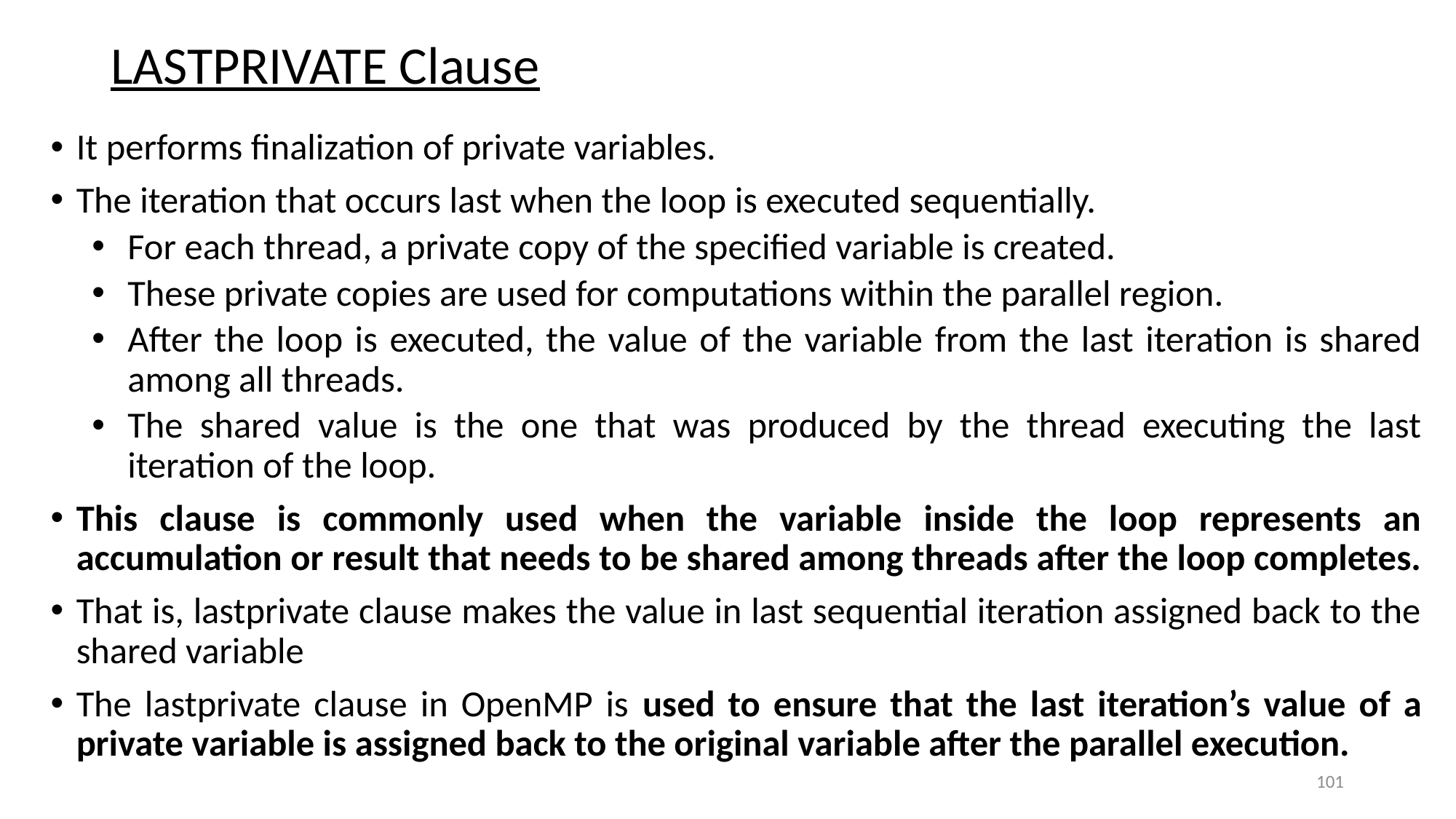

# LASTPRIVATE Clause
It performs finalization of private variables.
The iteration that occurs last when the loop is executed sequentially.
For each thread, a private copy of the specified variable is created.
These private copies are used for computations within the parallel region.
After the loop is executed, the value of the variable from the last iteration is shared among all threads.
The shared value is the one that was produced by the thread executing the last iteration of the loop.
This clause is commonly used when the variable inside the loop represents an accumulation or result that needs to be shared among threads after the loop completes.
That is, lastprivate clause makes the value in last sequential iteration assigned back to the shared variable
The lastprivate clause in OpenMP is used to ensure that the last iteration’s value of a private variable is assigned back to the original variable after the parallel execution.

101